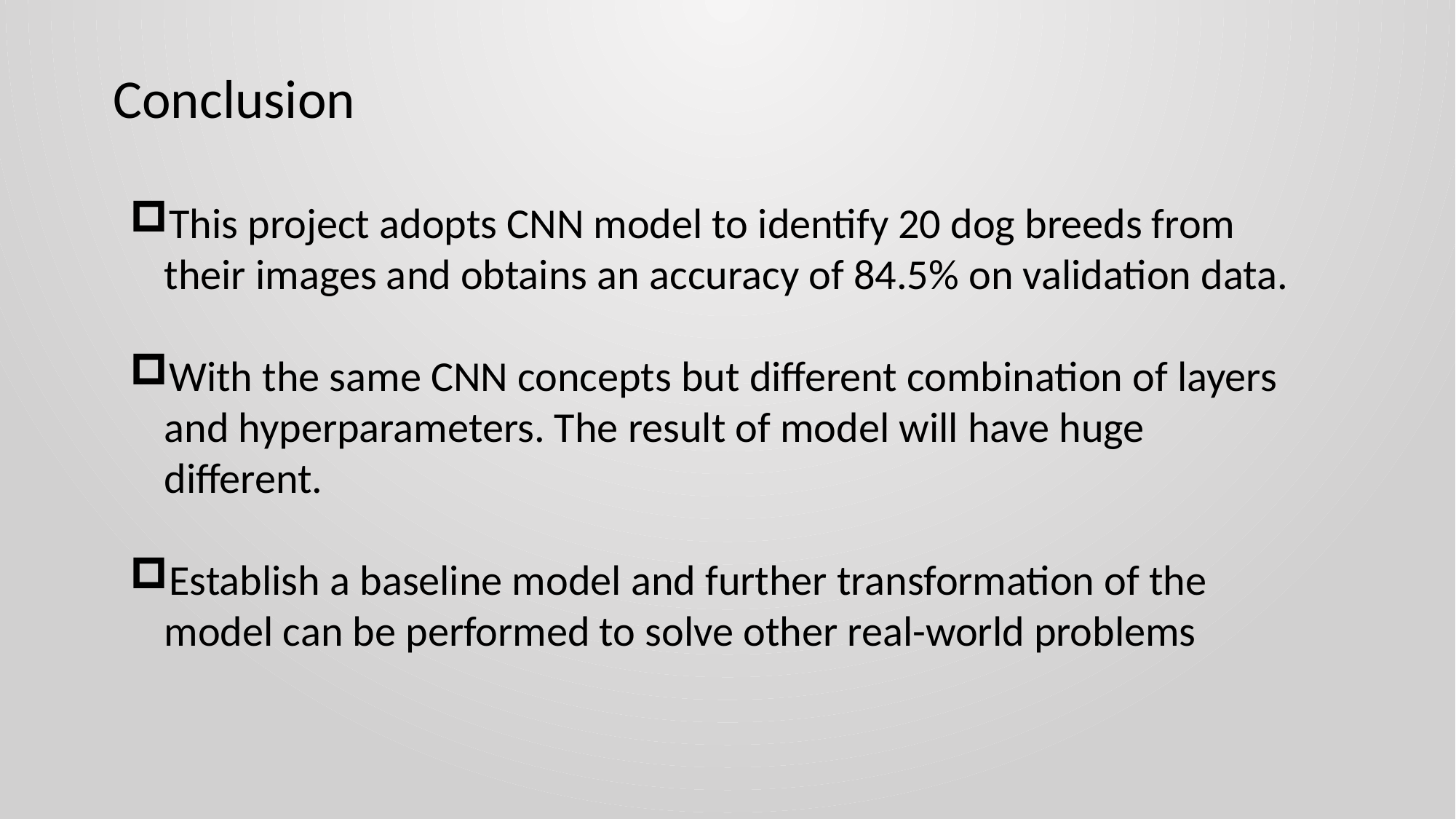

Conclusion
This project adopts CNN model to identify 20 dog breeds from their images and obtains an accuracy of 84.5% on validation data.

With the same CNN concepts but different combination of layers and hyperparameters. The result of model will have huge different.

Establish a baseline model and further transformation of the model can be performed to solve other real-world problems